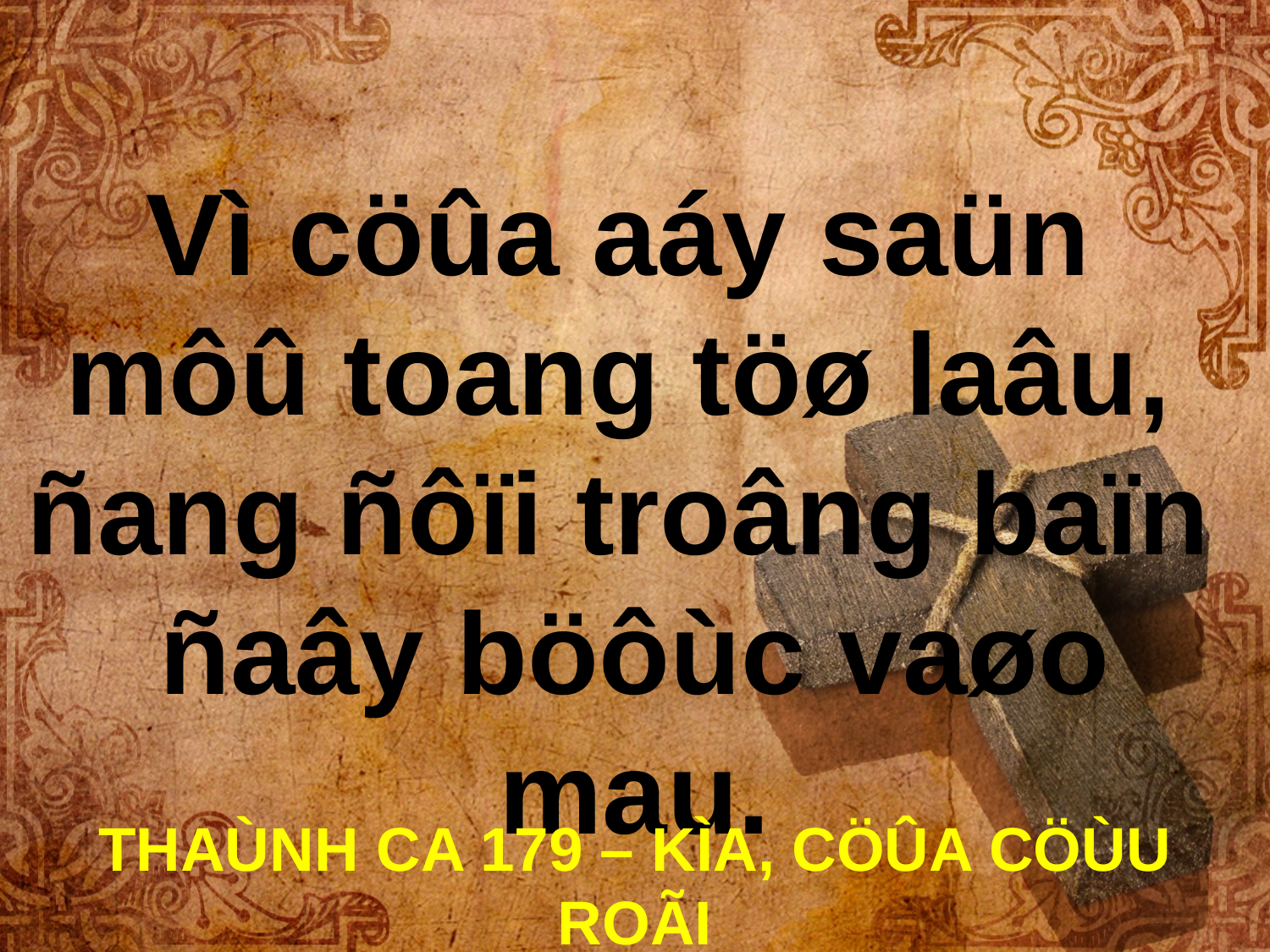

Vì cöûa aáy saün
môû toang töø laâu,
ñang ñôïi troâng baïn
ñaây böôùc vaøo mau.
THAÙNH CA 179 – KÌA, CÖÛA CÖÙU ROÃI